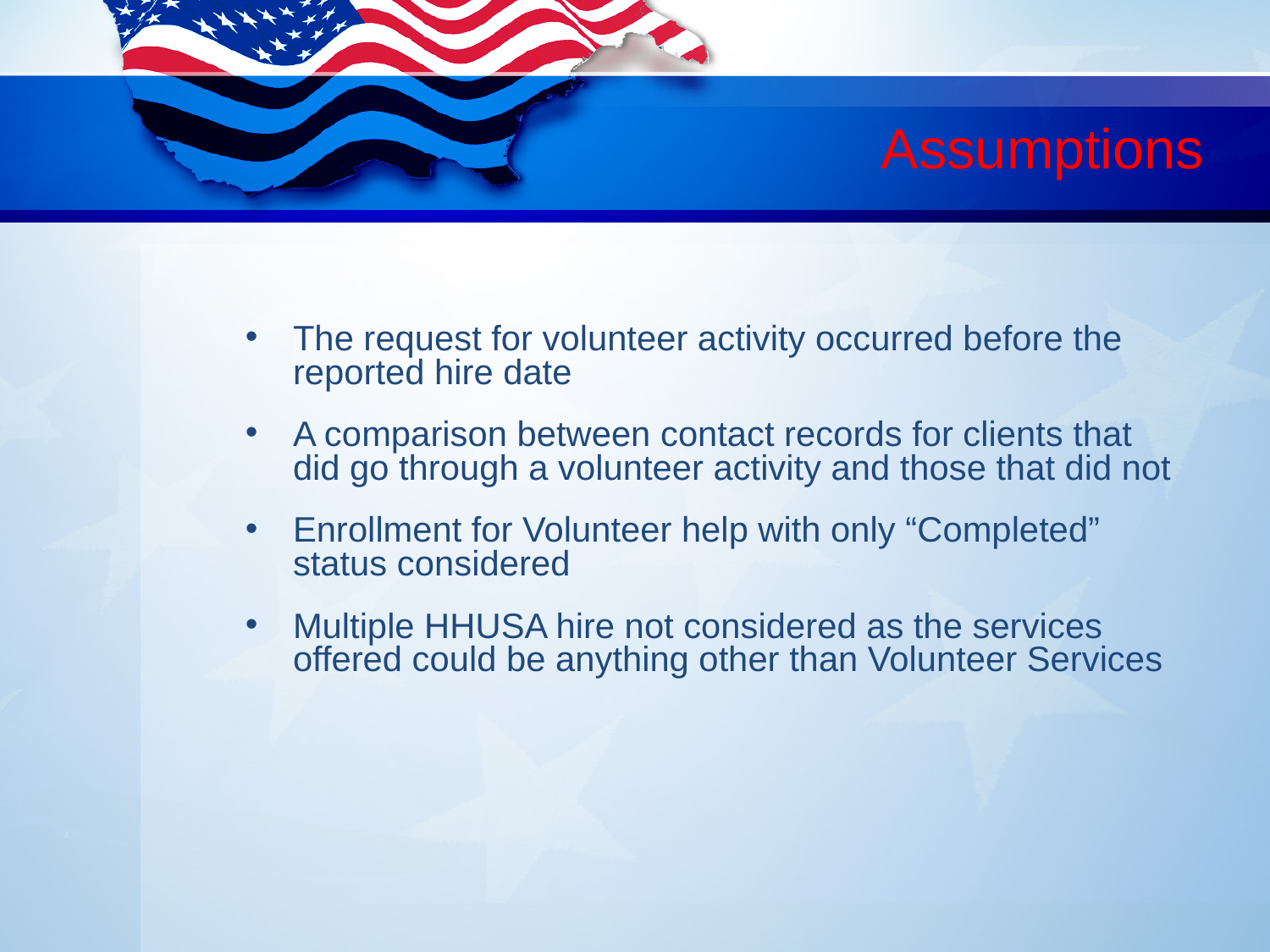

# Assumptions
The request for volunteer activity occurred before the reported hire date
A comparison between contact records for clients that did go through a volunteer activity and those that did not
Enrollment for Volunteer help with only “Completed” status considered
Multiple HHUSA hire not considered as the services offered could be anything other than Volunteer Services